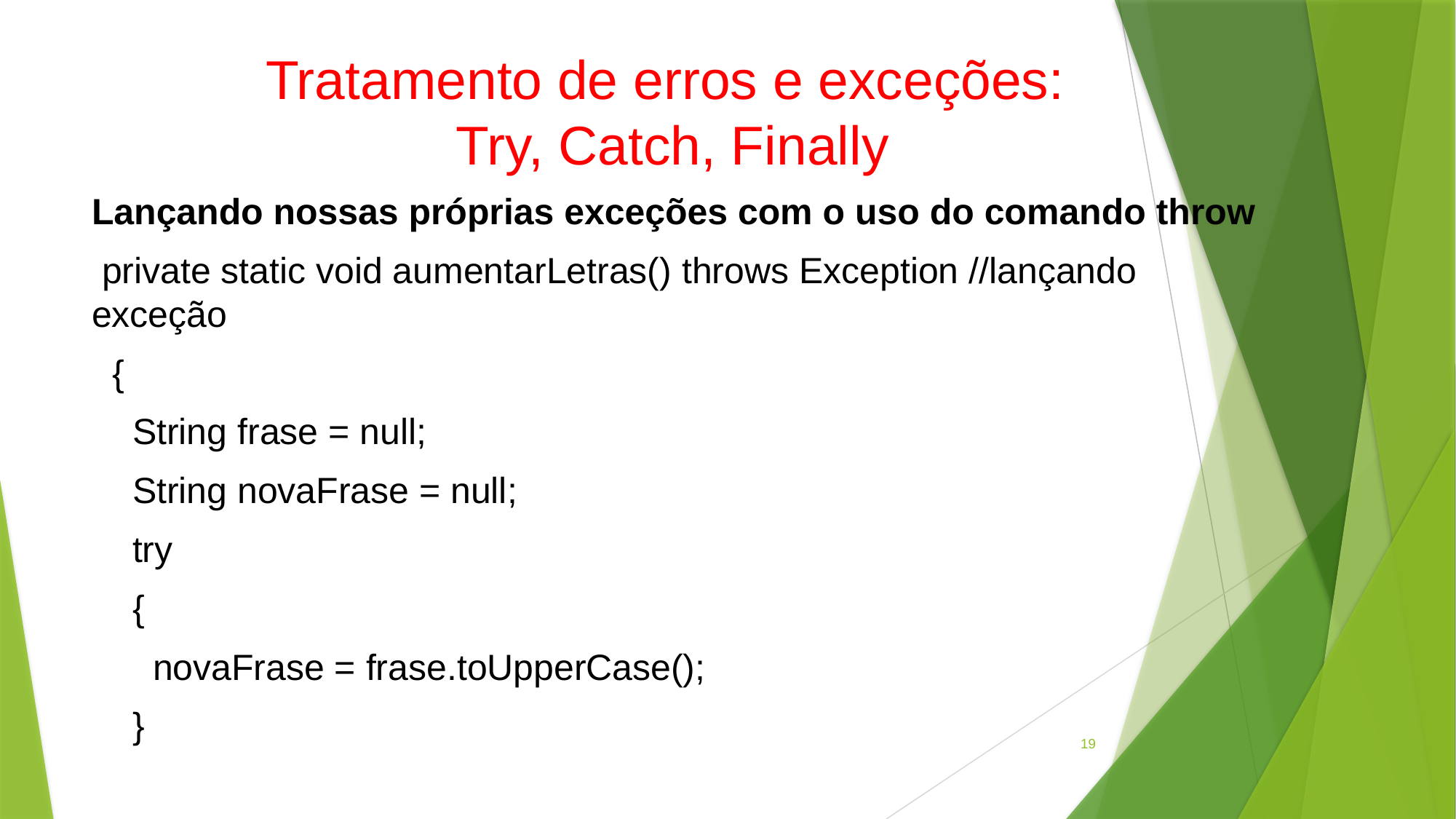

# Tratamento de erros e exceções: Try, Catch, Finally
Lançando nossas próprias exceções com o uso do comando throw
 private static void aumentarLetras() throws Exception //lançando exceção
  {
    String frase = null;
    String novaFrase = null;
    try
    {
      novaFrase = frase.toUpperCase();
    }
19